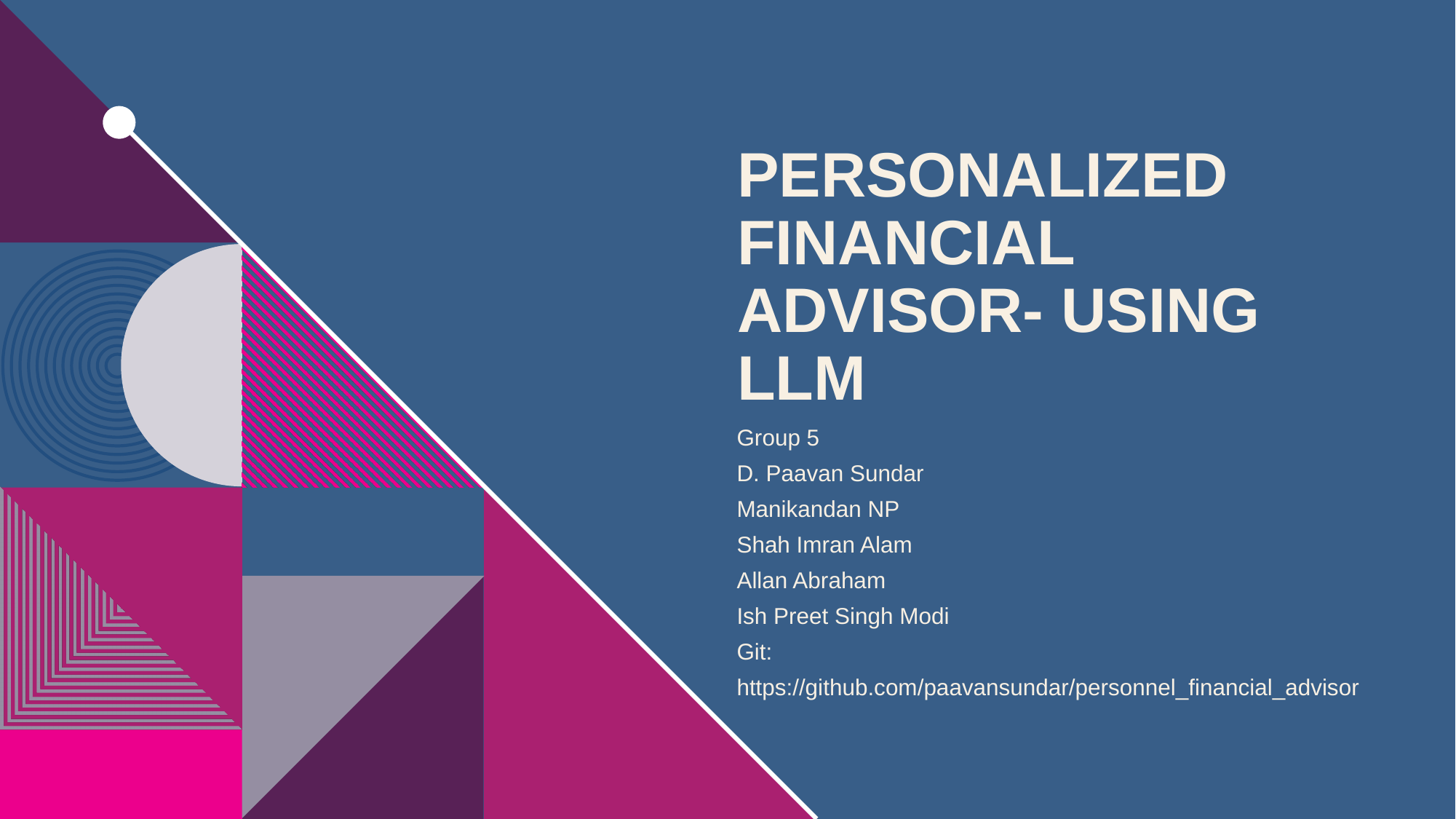

# Personalized financial advisor- using LLM
Group 5
D. Paavan Sundar
Manikandan NP
Shah Imran Alam
Allan Abraham
Ish Preet Singh Modi
Git: https://github.com/paavansundar/personnel_financial_advisor